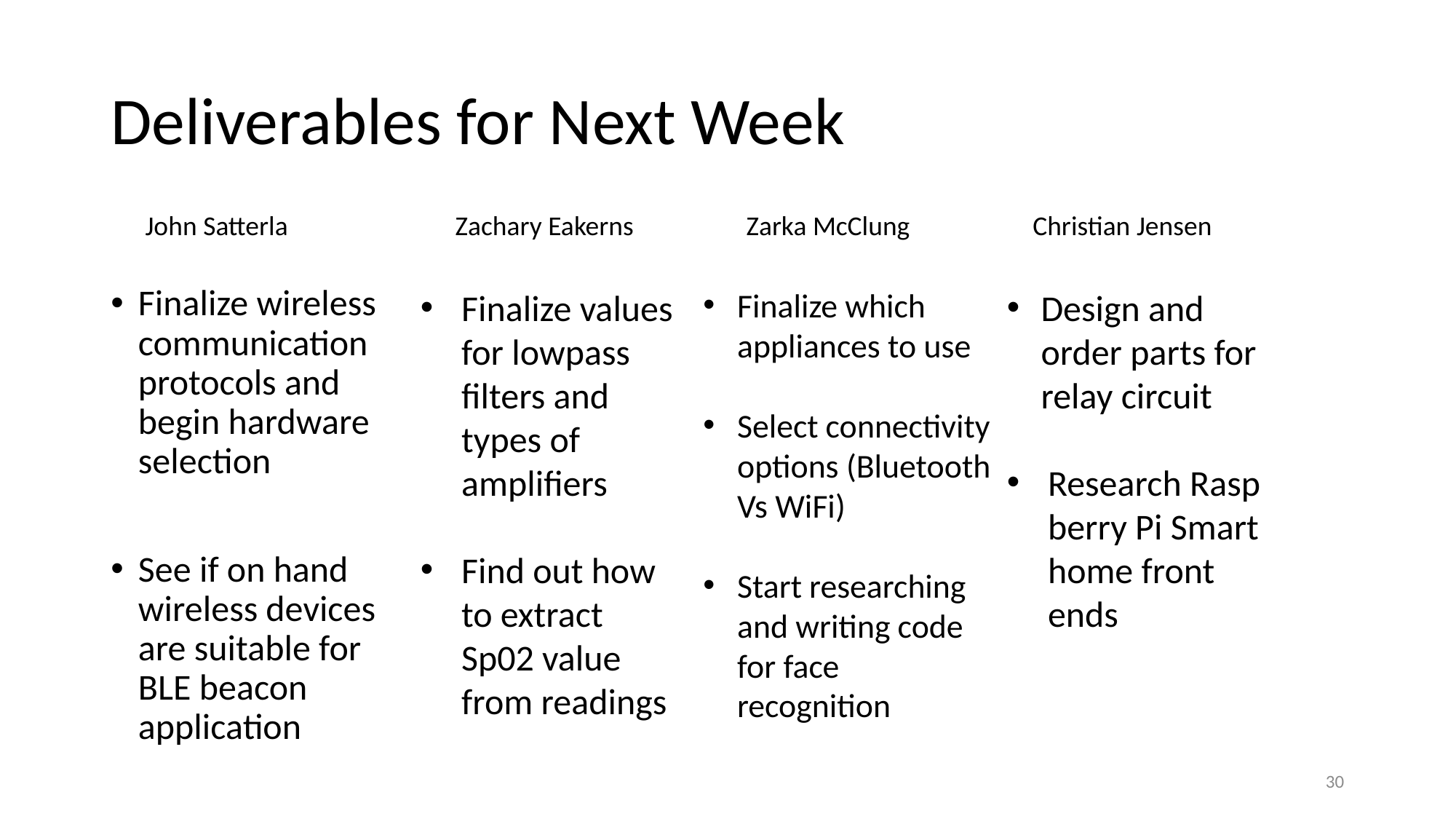

# Deliverables for Next Week
John Satterla
Zarka McClung
Christian Jensen
Zachary Eakerns
Finalize which appliances to use

Select connectivity options (Bluetooth Vs WiFi)

Start researching and writing code for face recognition
Finalize wireless communication protocols and begin hardware selection

See if on hand wireless devices are suitable for BLE beacon application

Finalize values for lowpass filters and types of amplifiers

Find out how to extract Sp02 value from readings

Design and order parts for relay circuit

Research Raspberry Pi Smart home front ends

30